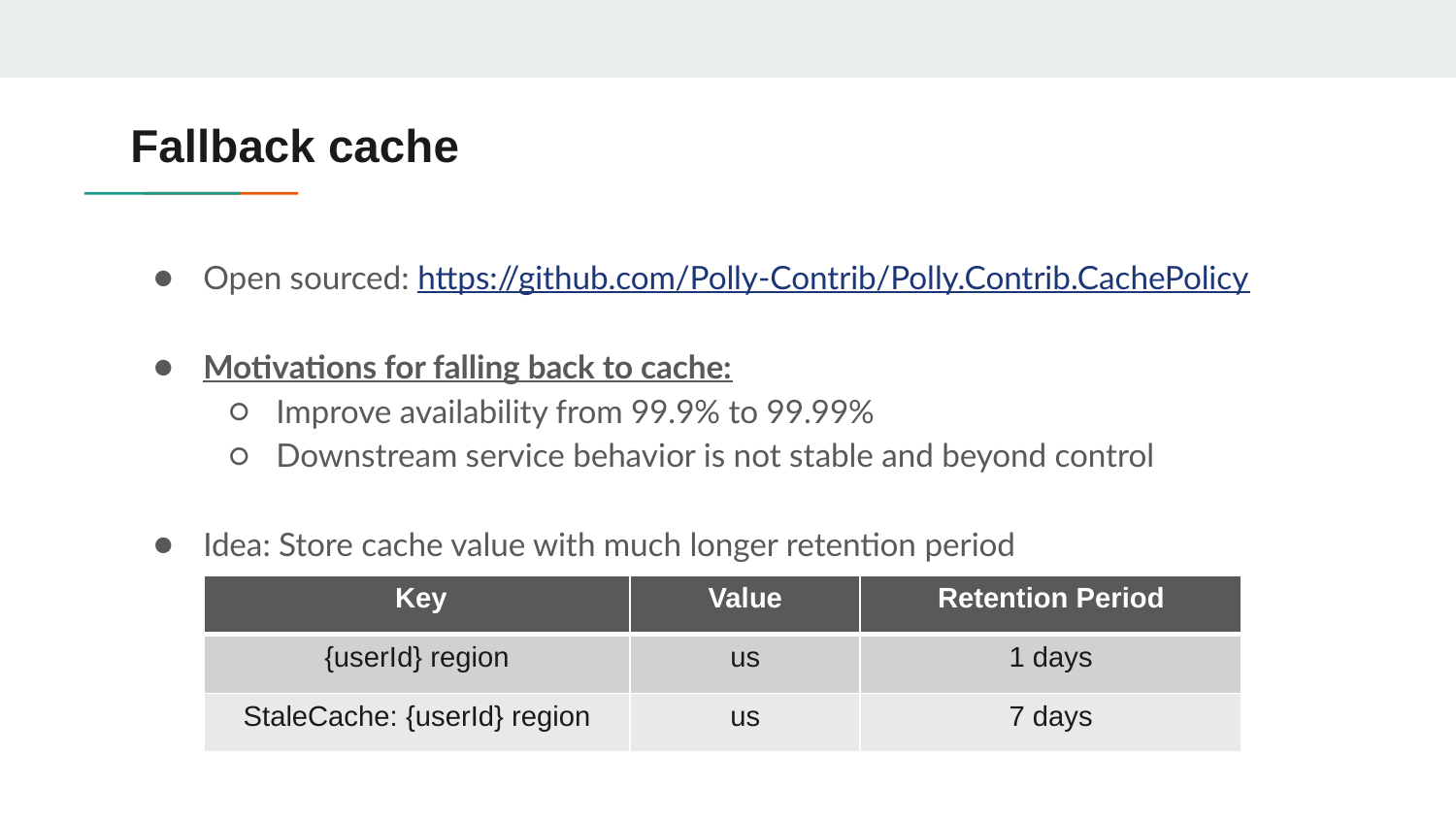

# Fallback cache
Open sourced: https://github.com/Polly-Contrib/Polly.Contrib.CachePolicy

Motivations for falling back to cache:
Improve availability from 99.9% to 99.99%
Downstream service behavior is not stable and beyond control

Idea: Store cache value with much longer retention period

| Key | Value | Retention Period |
| --- | --- | --- |
| {userId} region | us | 1 days |
| StaleCache: {userId} region | us | 7 days |